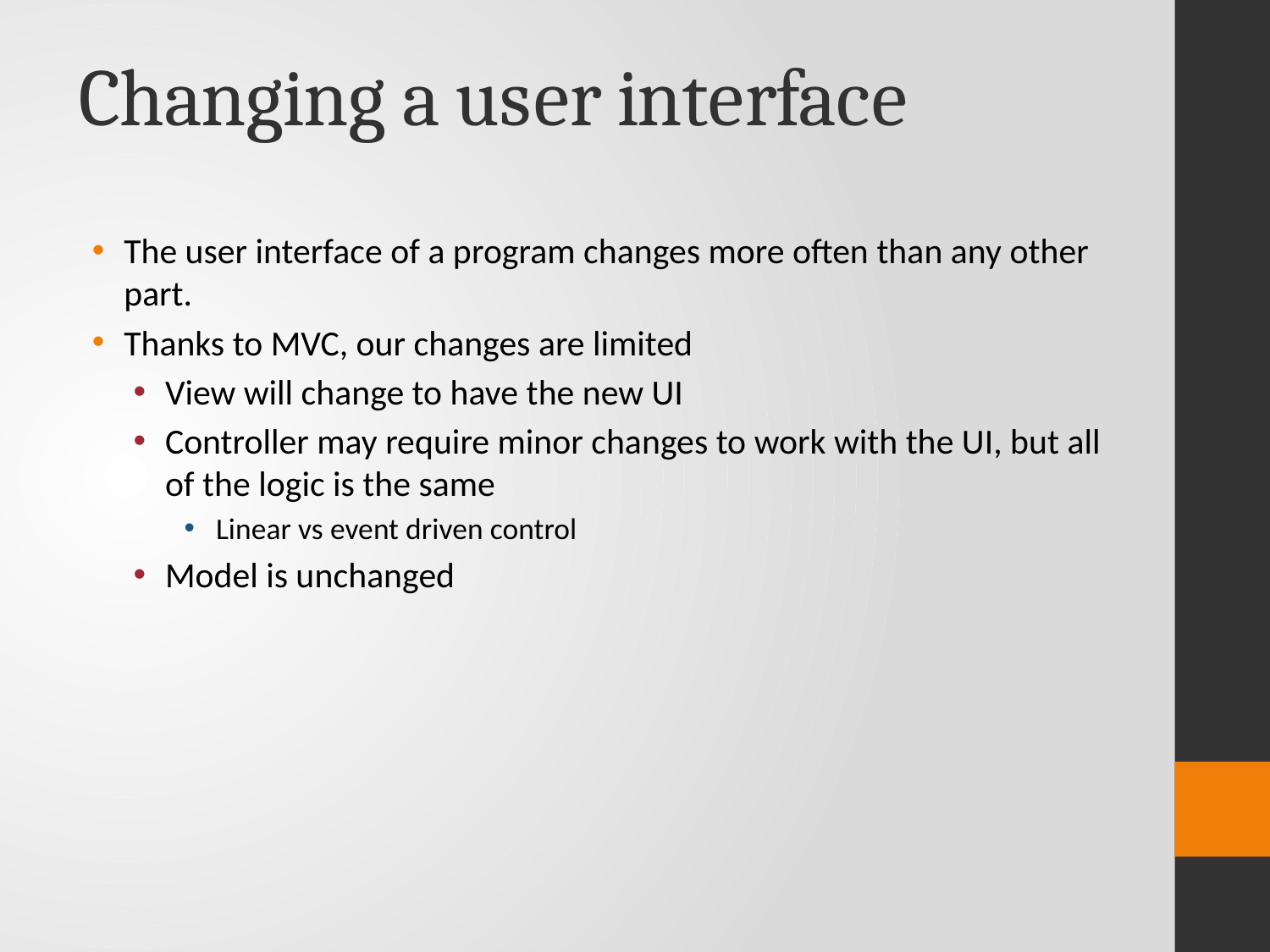

# Changing a user interface
The user interface of a program changes more often than any other part.
Thanks to MVC, our changes are limited
View will change to have the new UI
Controller may require minor changes to work with the UI, but all of the logic is the same
Linear vs event driven control
Model is unchanged